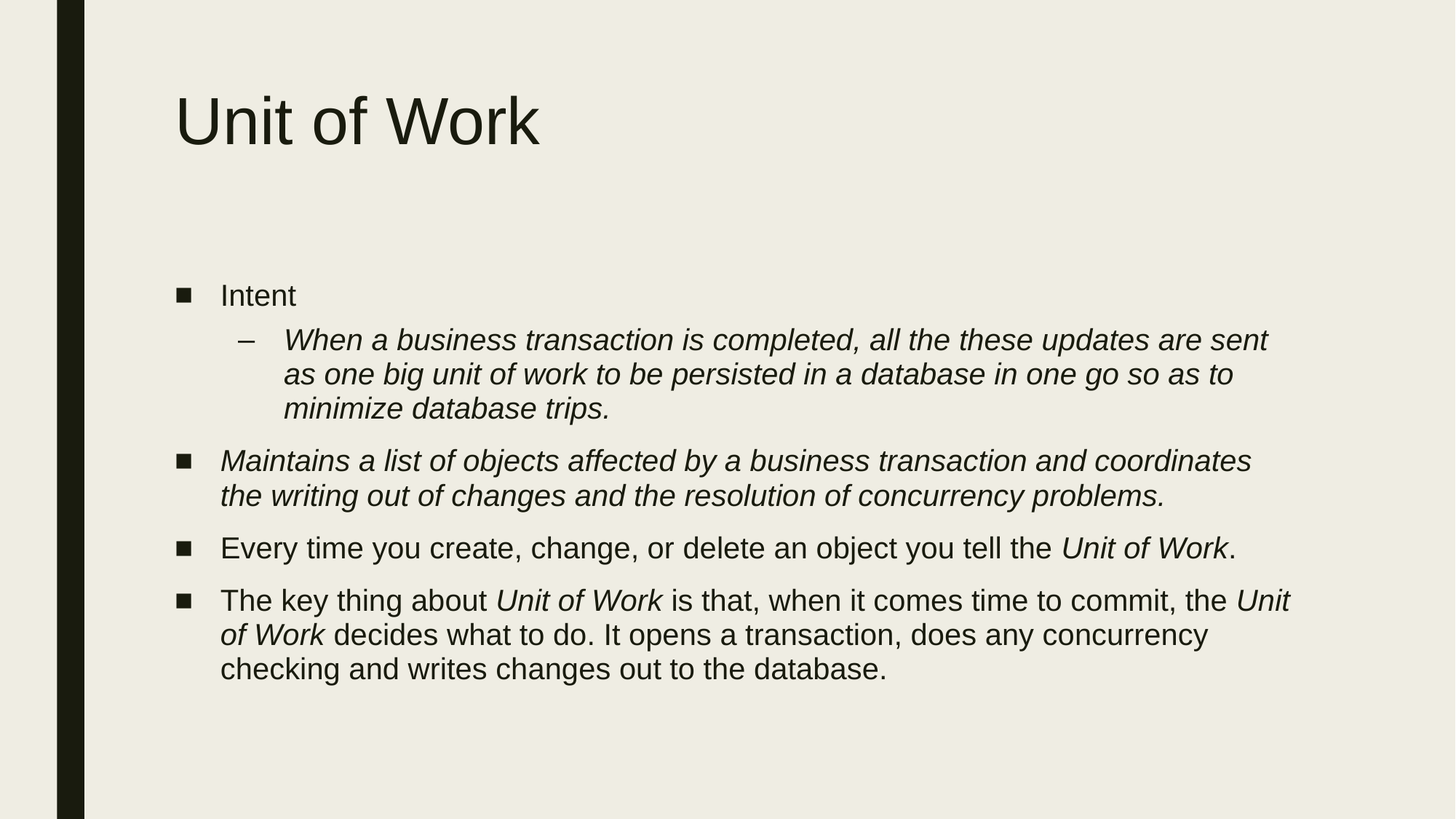

# Unit of Work
Intent
When a business transaction is completed, all the these updates are sent as one big unit of work to be persisted in a database in one go so as to minimize database trips.
Maintains a list of objects affected by a business transaction and coordinates the writing out of changes and the resolution of concurrency problems.
Every time you create, change, or delete an object you tell the Unit of Work.
The key thing about Unit of Work is that, when it comes time to commit, the Unit of Work decides what to do. It opens a transaction, does any concurrency checking and writes changes out to the database.